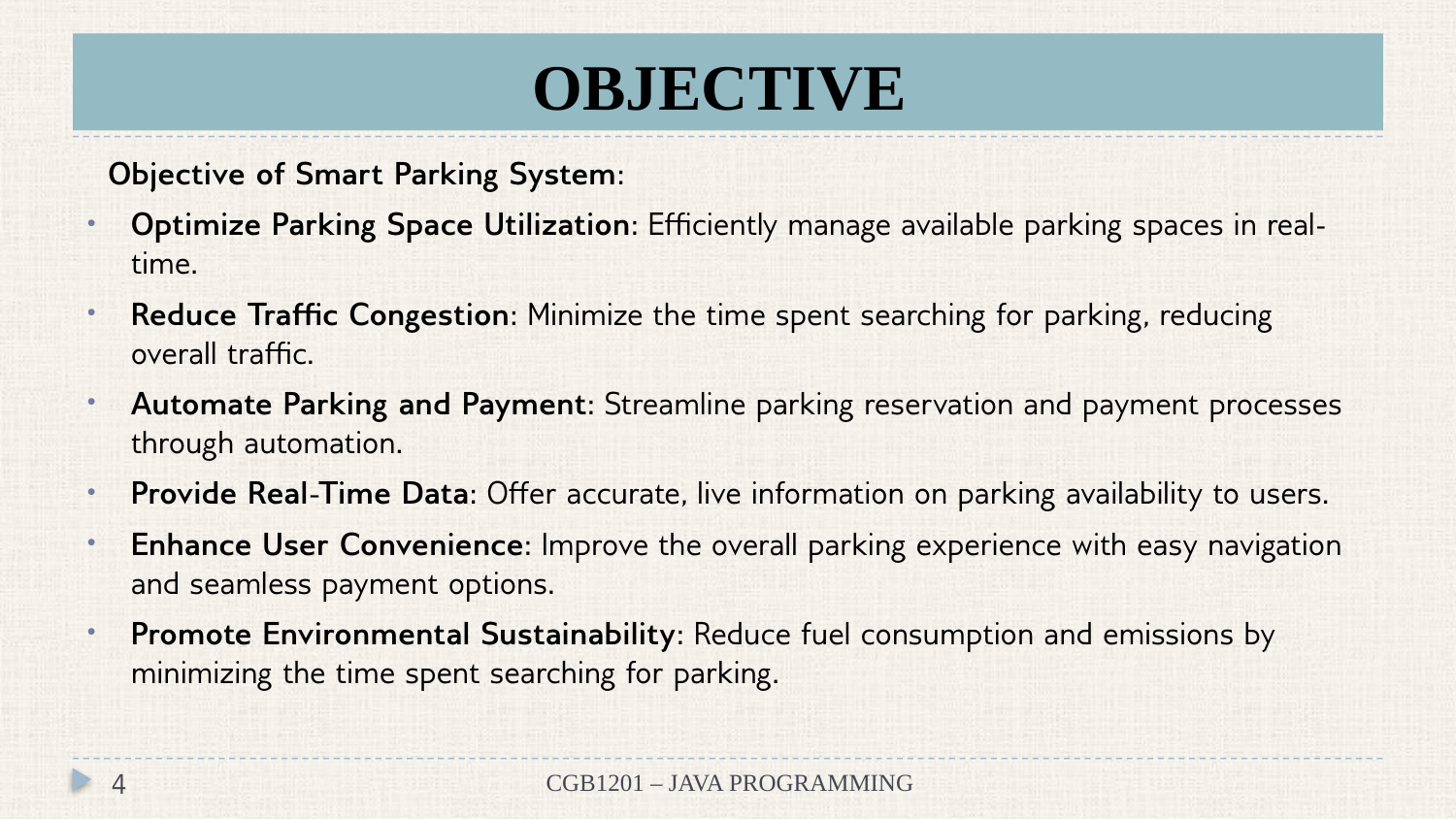

# OBJECTIVE
  Objective of Smart Parking System:
Optimize Parking Space Utilization: Efficiently manage available parking spaces in real-time.
Reduce Traffic Congestion: Minimize the time spent searching for parking, reducing overall traffic.
Automate Parking and Payment: Streamline parking reservation and payment processes through automation.
Provide Real-Time Data: Offer accurate, live information on parking availability to users.
Enhance User Convenience: Improve the overall parking experience with easy navigation and seamless payment options.
Promote Environmental Sustainability: Reduce fuel consumption and emissions by minimizing the time spent searching for parking.

4
CGB1201 – JAVA PROGRAMMING